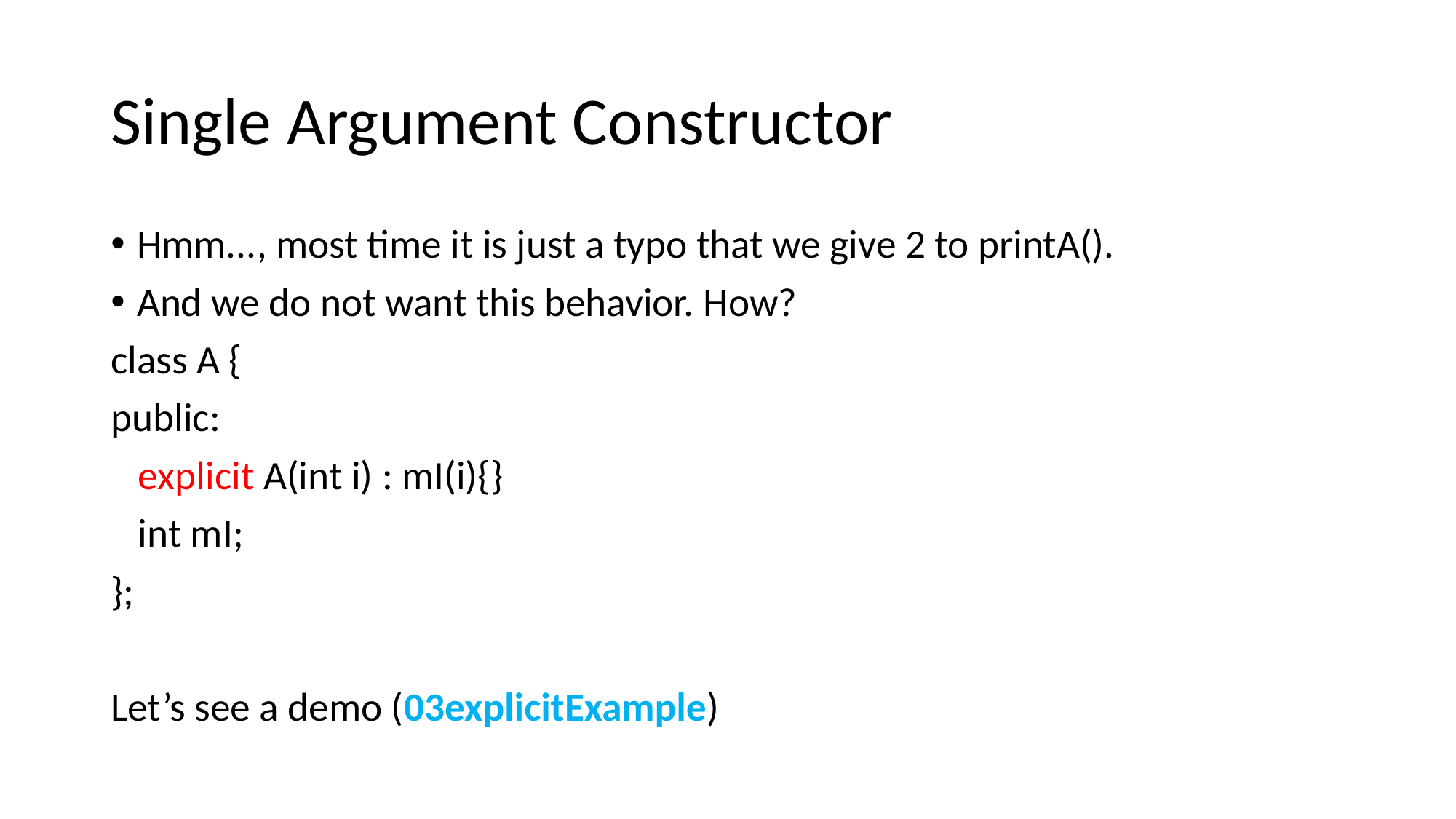

# Single Argument Constructor
Hmm..., most time it is just a typo that we give 2 to printA().
And we do not want this behavior. How?
class A {
public:
   explicit A(int i) : mI(i){}
   int mI;
};

Let’s see a demo (03explicitExample)